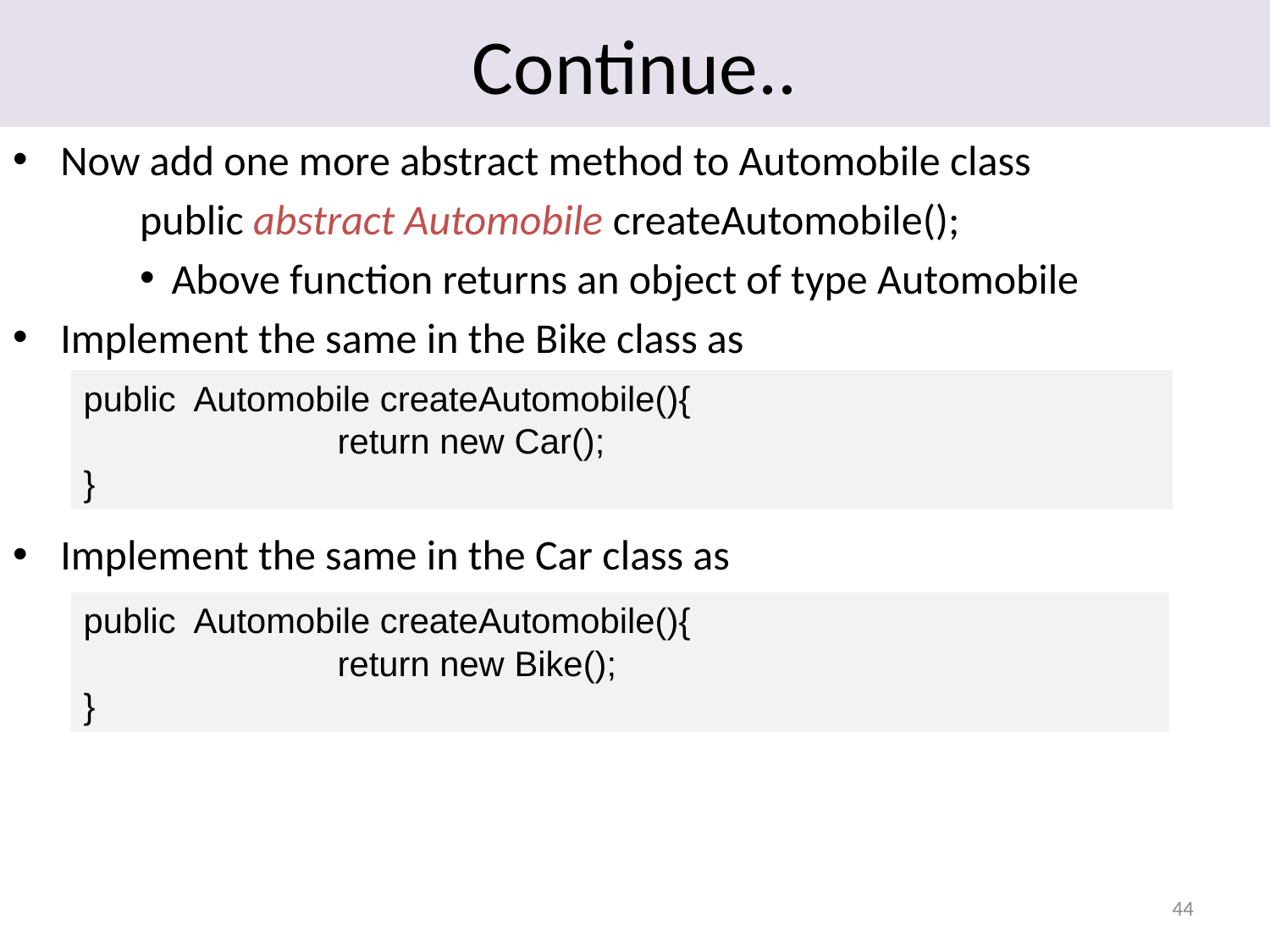

# Continue..
Now add one more abstract method to Automobile class
public abstract Automobile createAutomobile();
Above function returns an object of type Automobile
Implement the same in the Bike class as

Implement the same in the Car class as
public  Automobile createAutomobile(){
		return new Car();
}
public  Automobile createAutomobile(){
		return new Bike();
}
44